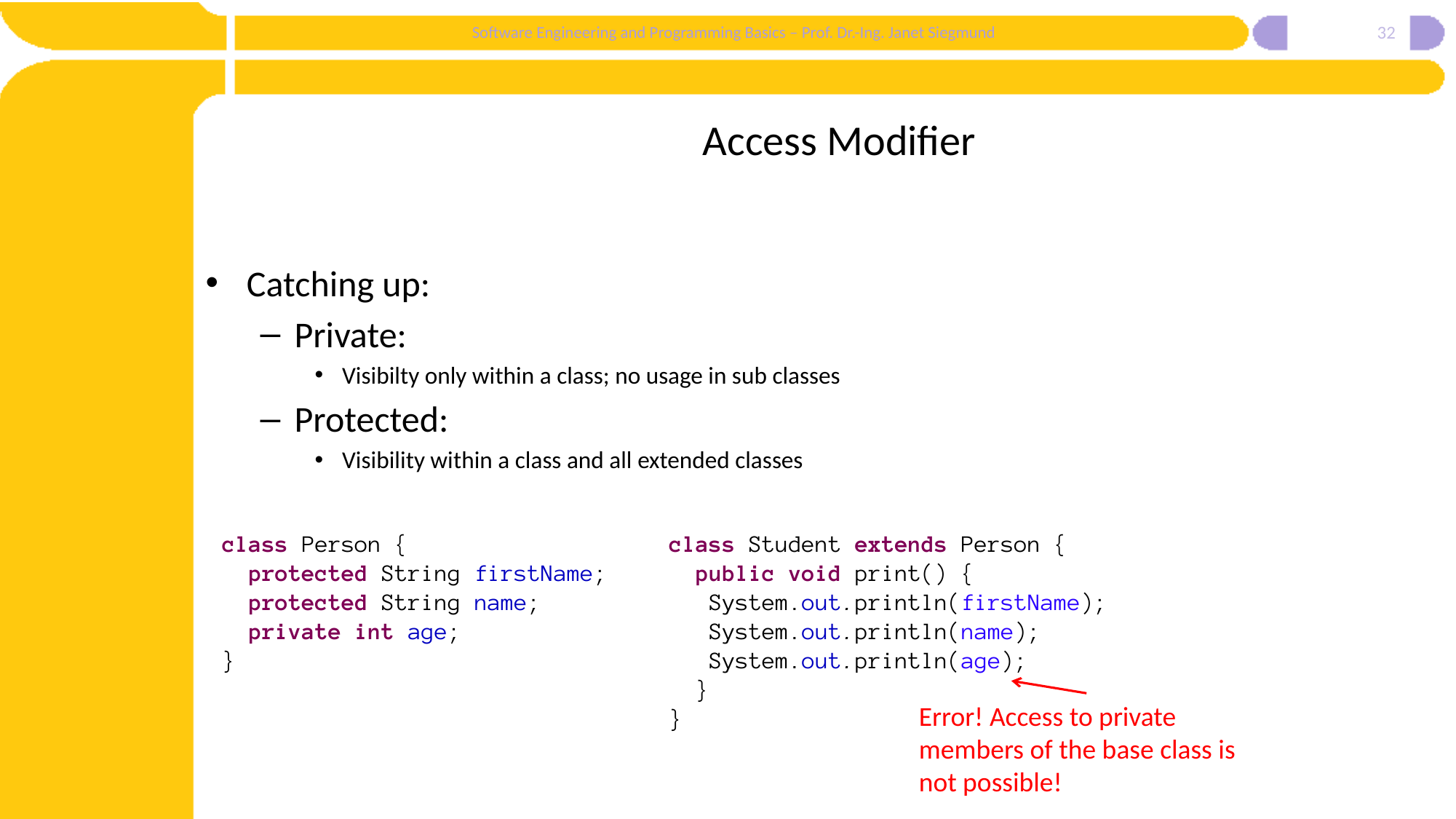

32
# Access Modifier
Catching up:
Private:
Visibilty only within a class; no usage in sub classes
Protected:
Visibility within a class and all extended classes
class Student extends Person {
  public void print() {
   System.out.println(firstName);
   System.out.println(name);
   System.out.println(age);
  }
}
class Person {
  protected String firstName;
  protected String name;
  private int age;
}
Error! Access to private members of the base class is not possible!